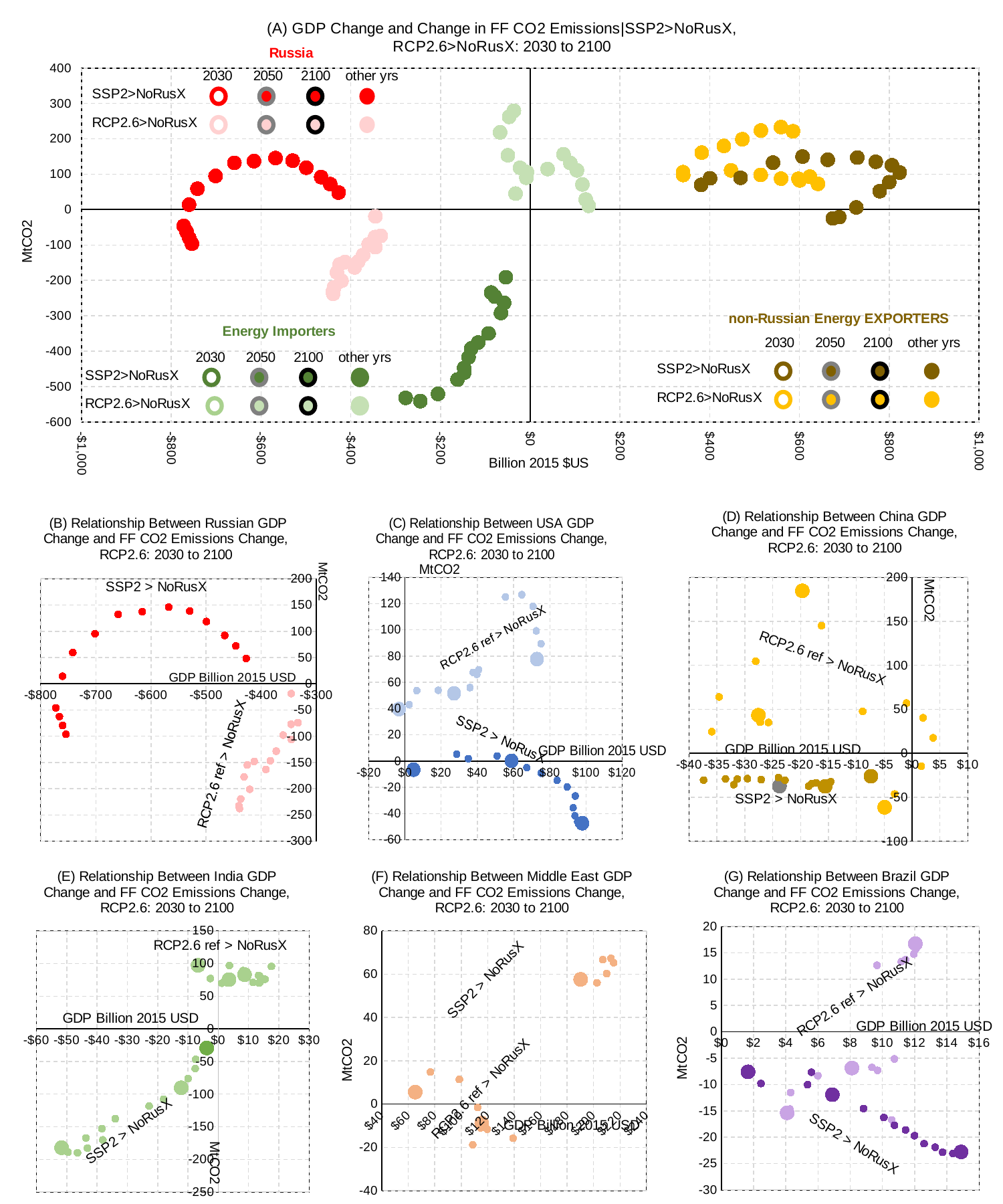

### Chart: (A) GDP Change and Change in FF CO2 Emissions|SSP2>NoRusX,
RCP2.6>NoRusX: 2030 to 2100

| Category | D FF CO2|Russia|NoRusX-SSP2 | D FF CO2|Non-Russian Energy Exporters|NoRusX-SSP2 | D FF CO2|Non-Russian Energy Importers|NoRusX-SSP2 | D FF CO2|Russia|NoRusX-RCP2.6 | D FF CO2|Non-Russian Energy Exporters|NoRusX-RCP2.6 | D FF CO2|Non-Russian Energy Importers|NoRusX-RCP2.6 |
|---|---|---|---|---|---|---|

### Chart:

| Category |  |  |
|---|---|---|

### Chart:

| Category |  |  |
|---|---|---|

### Chart:

| Category |  |  |
|---|---|---|

### Chart:

| Category |  |  |
|---|---|---|

### Chart:

| Category |  |  |
|---|---|---|

### Chart:

| Category |  |  |
|---|---|---|